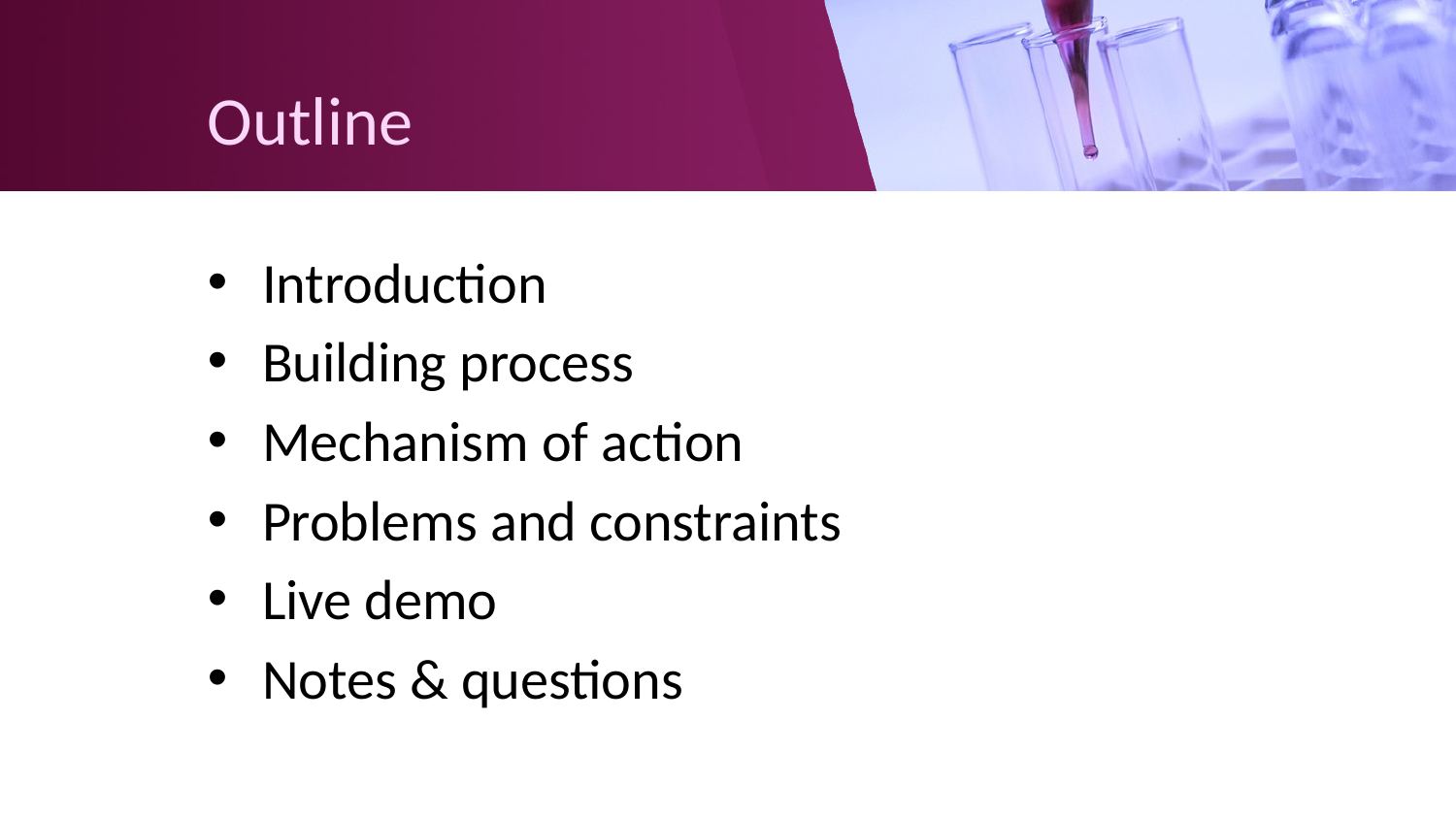

# Outline
Introduction
Building process
Mechanism of action
Problems and constraints
Live demo
Notes & questions